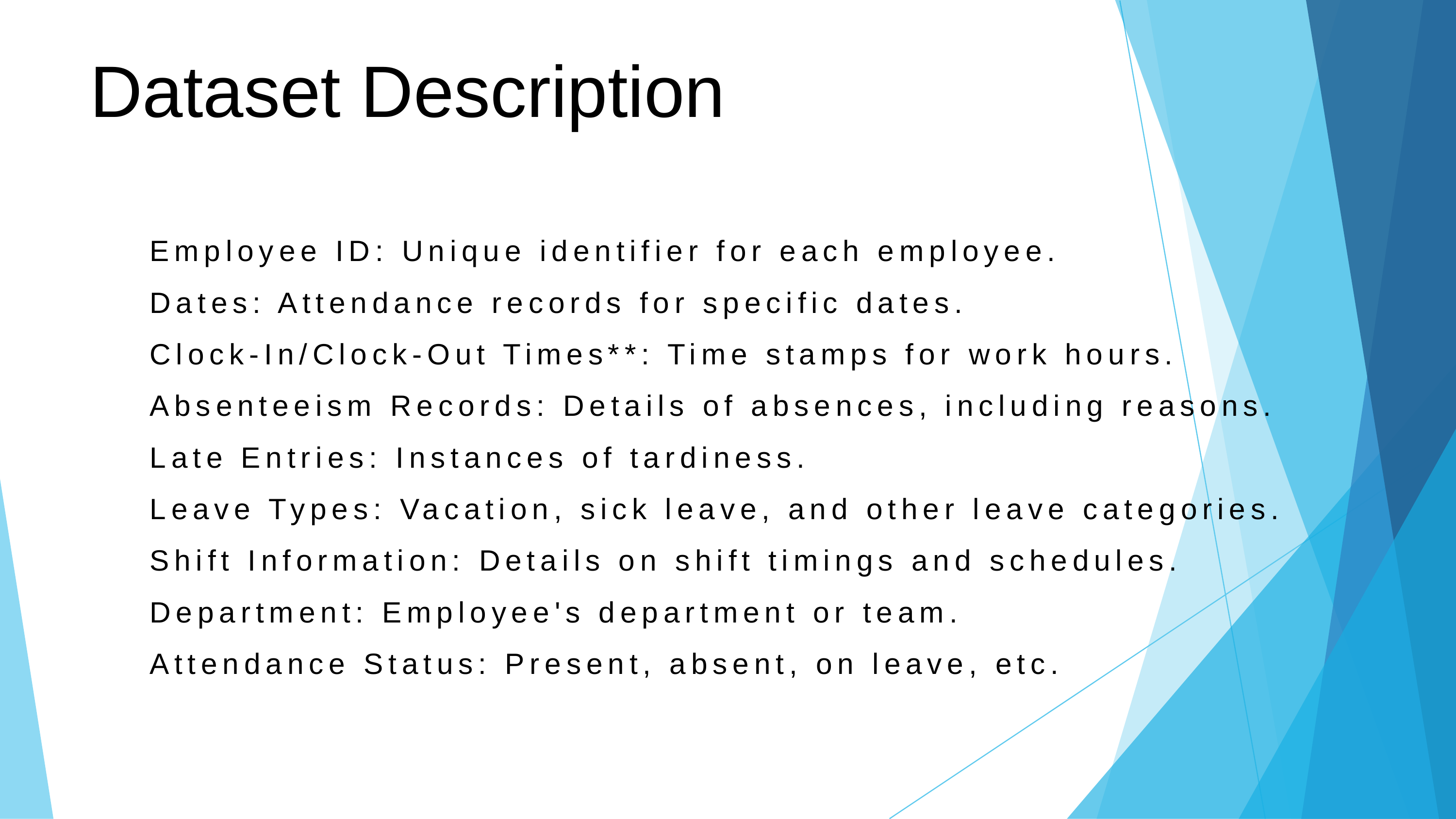

Dataset Description

Employee ID: Unique identifier for each employee.
Dates: Attendance records for specific dates.
Clock-In/Clock-Out Times**: Time stamps for work hours.
Absenteeism Records: Details of absences, including reasons.
Late Entries: Instances of tardiness.
Leave Types: Vacation, sick leave, and other leave categories.
Shift Information: Details on shift timings and schedules.
Department: Employee's department or team.
Attendance Status: Present, absent, on leave, etc.